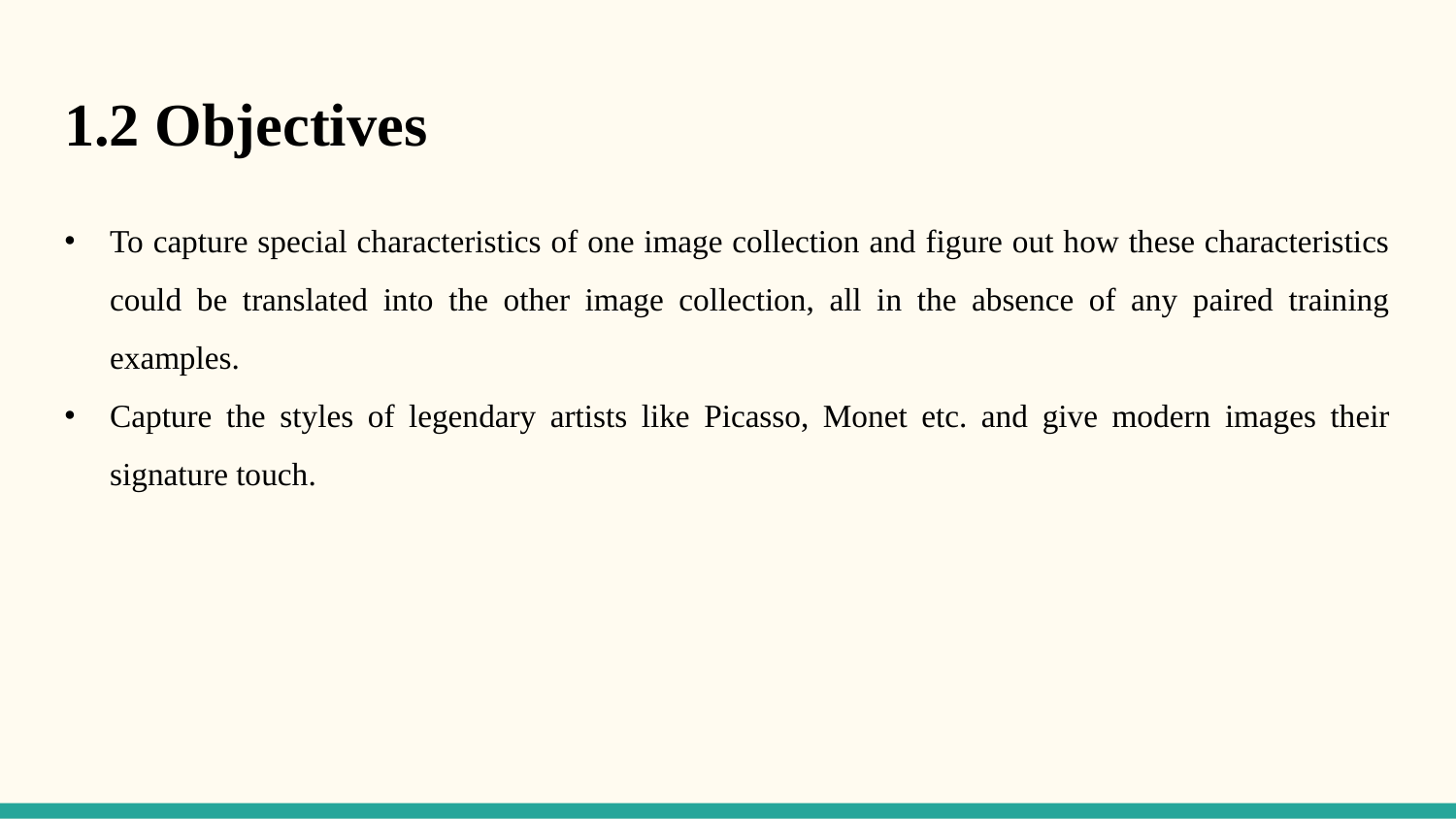

# 1.2 Objectives
To capture special characteristics of one image collection and figure out how these characteristics could be translated into the other image collection, all in the absence of any paired training examples.
Capture the styles of legendary artists like Picasso, Monet etc. and give modern images their signature touch.